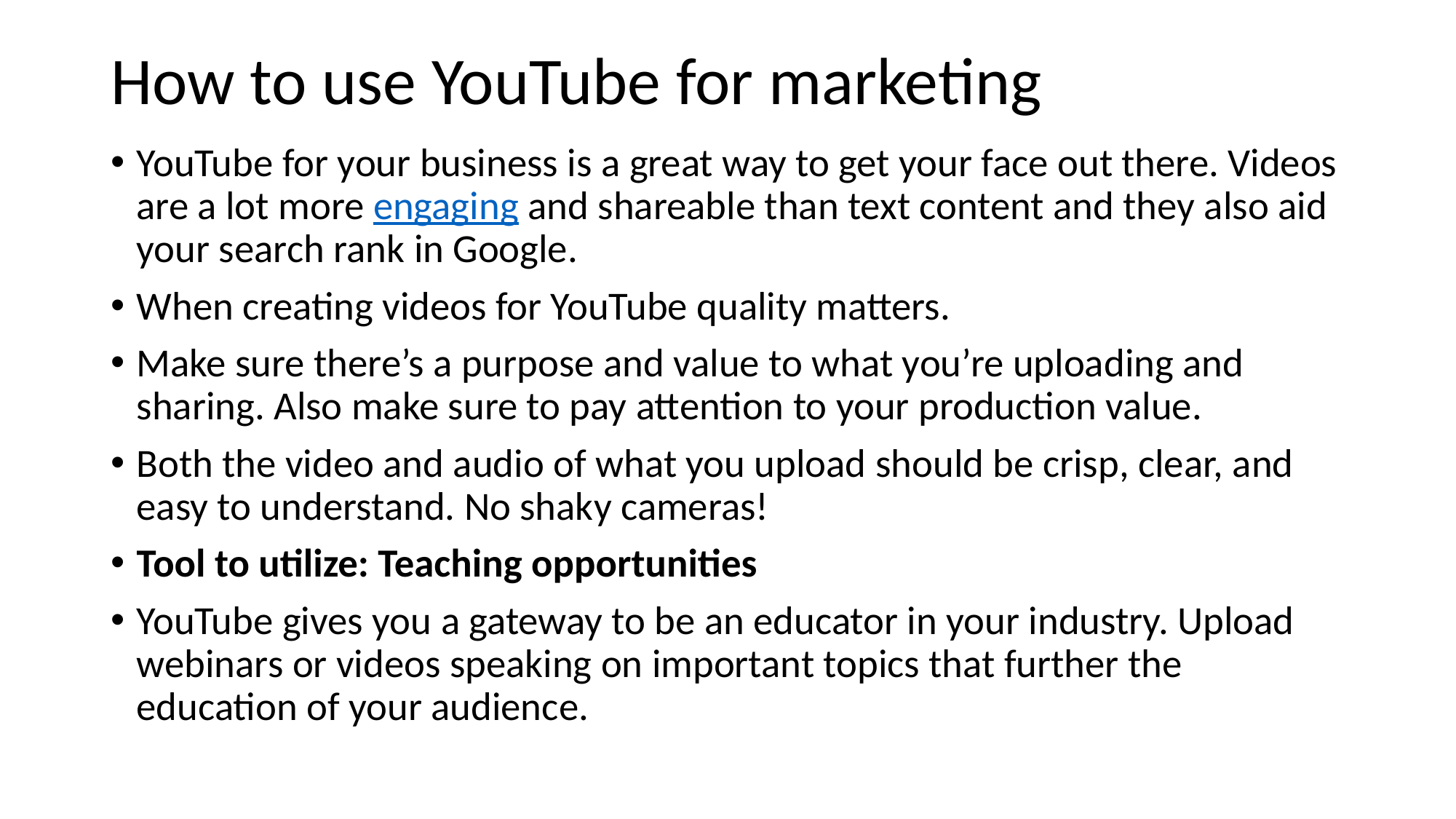

# How to use YouTube for marketing
YouTube for your business is a great way to get your face out there. Videos are a lot more engaging and shareable than text content and they also aid your search rank in Google.
When creating videos for YouTube quality matters.
Make sure there’s a purpose and value to what you’re uploading and sharing. Also make sure to pay attention to your production value.
Both the video and audio of what you upload should be crisp, clear, and easy to understand. No shaky cameras!
Tool to utilize: Teaching opportunities
YouTube gives you a gateway to be an educator in your industry. Upload webinars or videos speaking on important topics that further the education of your audience.